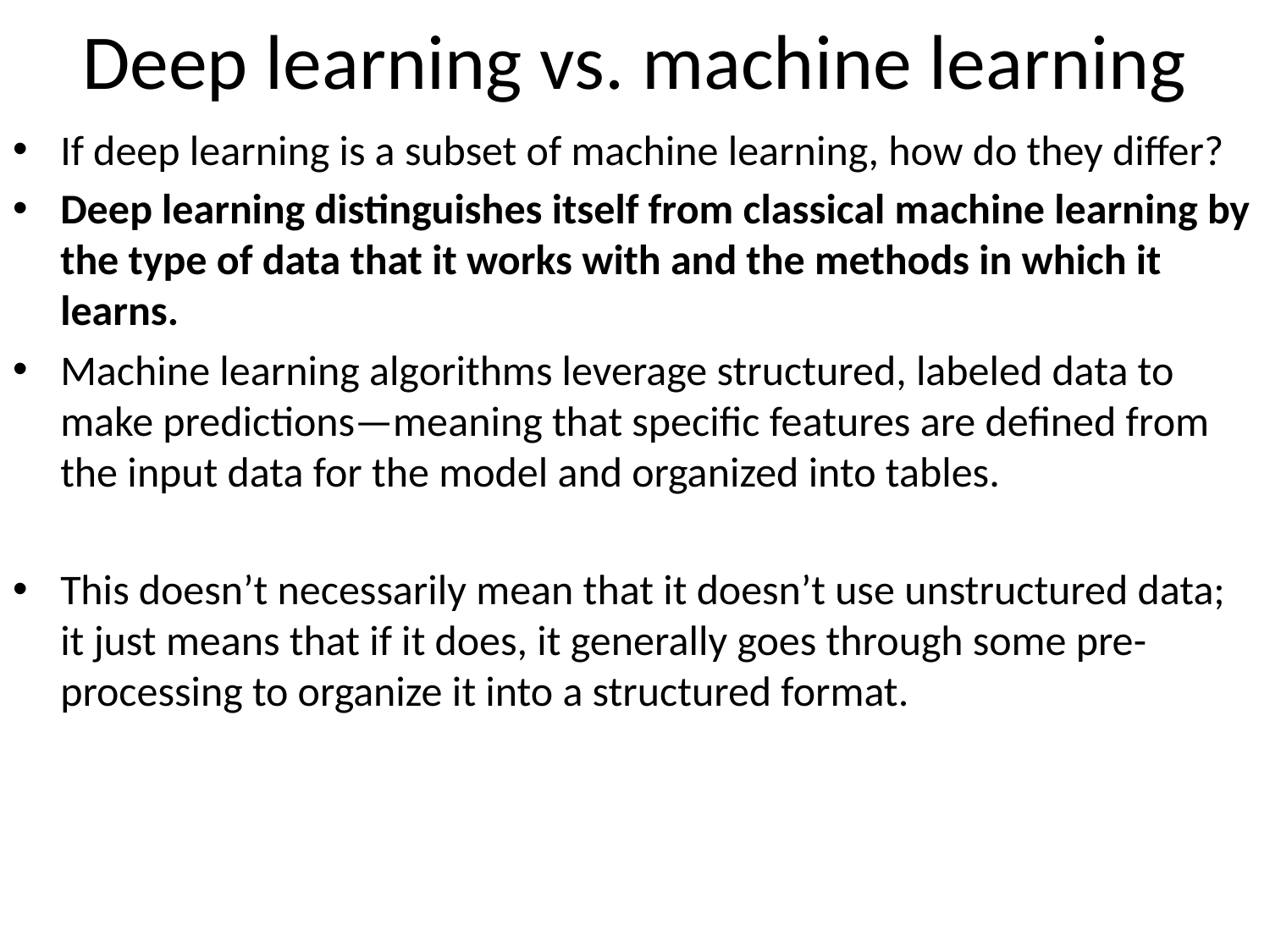

# Deep learning vs. machine learning
If deep learning is a subset of machine learning, how do they differ?
Deep learning distinguishes itself from classical machine learning by the type of data that it works with and the methods in which it learns.
Machine learning algorithms leverage structured, labeled data to make predictions—meaning that specific features are defined from the input data for the model and organized into tables.

This doesn’t necessarily mean that it doesn’t use unstructured data; it just means that if it does, it generally goes through some pre-processing to organize it into a structured format.